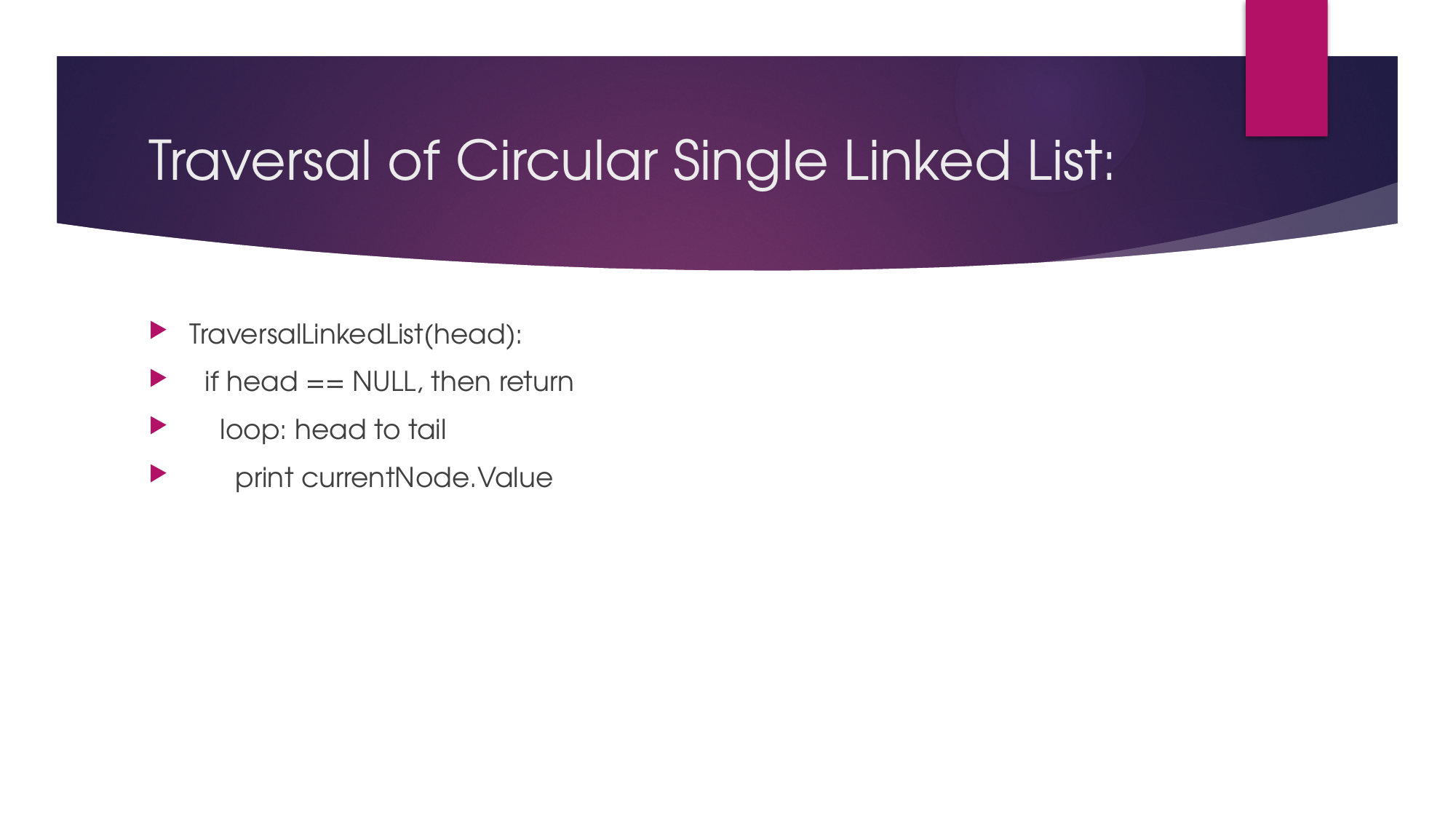

# Traversal of Circular Single Linked List:
TraversalLinkedList(head):
  if head == NULL, then return
    loop: head to tail
      print currentNode.Value